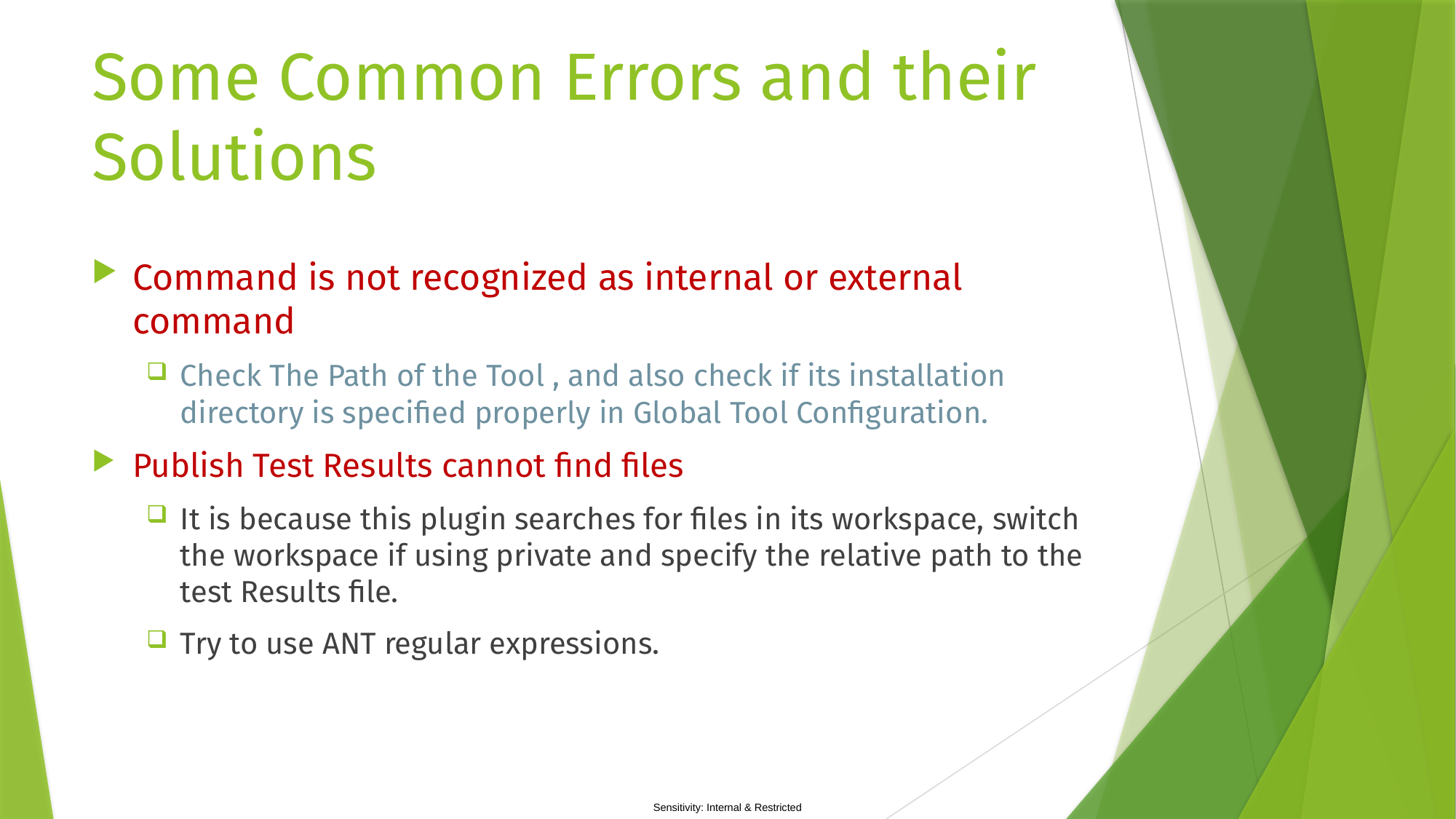

# Some Common Errors and their Solutions
Command is not recognized as internal or external command
Check The Path of the Tool , and also check if its installation directory is specified properly in Global Tool Configuration.
Publish Test Results cannot find files
It is because this plugin searches for files in its workspace, switch the workspace if using private and specify the relative path to the test Results file.
Try to use ANT regular expressions.